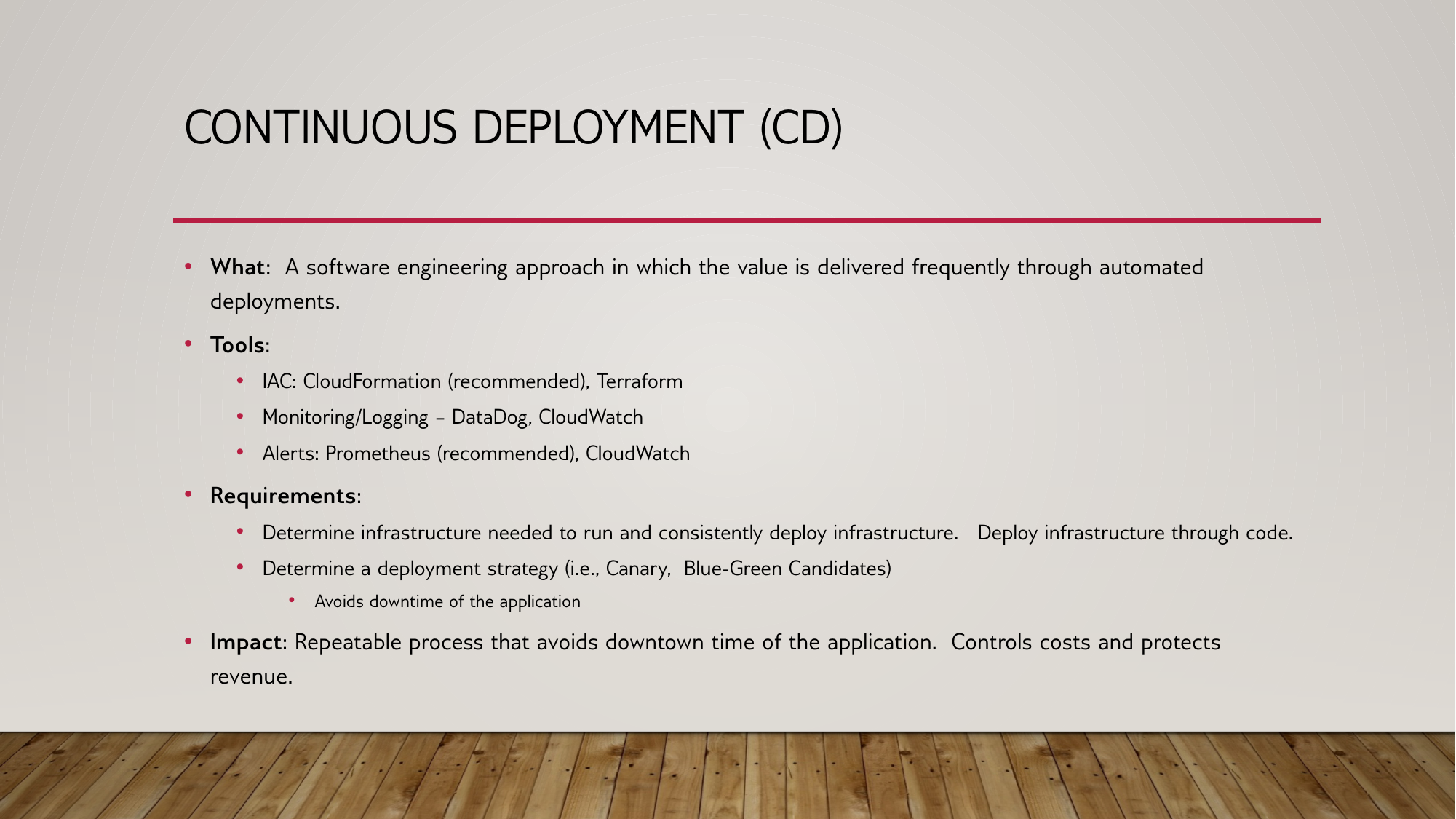

# Continuous deployment (CD)
What:  A software engineering approach in which the value is delivered frequently through automated deployments.
Tools:
IAC: CloudFormation (recommended), Terraform
Monitoring/Logging – DataDog, CloudWatch
Alerts: Prometheus (recommended), CloudWatch
Requirements:
Determine infrastructure needed to run and consistently deploy infrastructure.   Deploy infrastructure through code.
Determine a deployment strategy (i.e., Canary,  Blue-Green Candidates)
Avoids downtime of the application
Impact: Repeatable process that avoids downtown time of the application.  Controls costs and protects revenue.